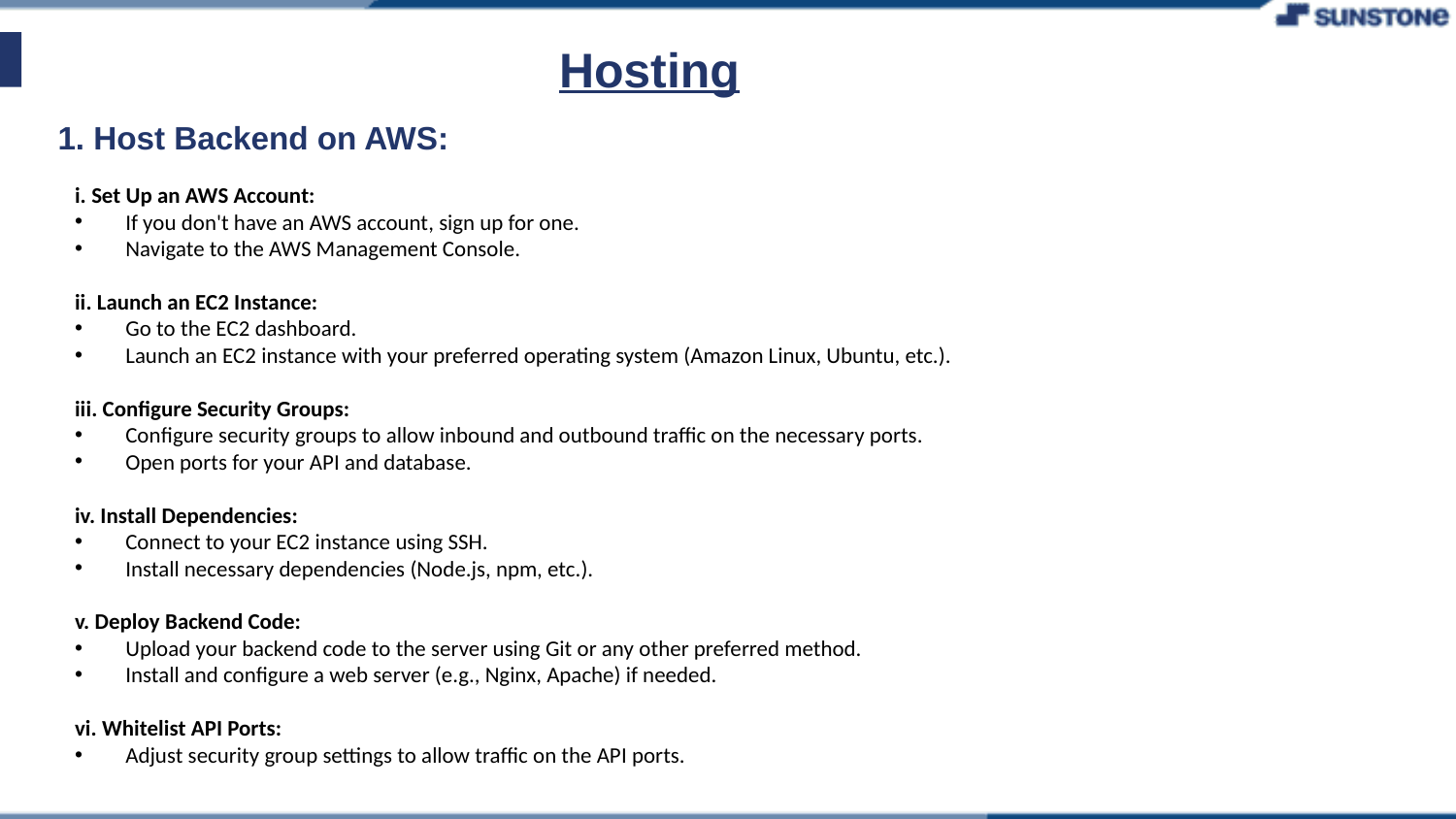

# Hosting
1. Host Backend on AWS:
i. Set Up an AWS Account:
If you don't have an AWS account, sign up for one.
Navigate to the AWS Management Console.

ii. Launch an EC2 Instance:
Go to the EC2 dashboard.
Launch an EC2 instance with your preferred operating system (Amazon Linux, Ubuntu, etc.).

iii. Configure Security Groups:
Configure security groups to allow inbound and outbound traffic on the necessary ports.
Open ports for your API and database.

iv. Install Dependencies:
Connect to your EC2 instance using SSH.
Install necessary dependencies (Node.js, npm, etc.).

v. Deploy Backend Code:
Upload your backend code to the server using Git or any other preferred method.
Install and configure a web server (e.g., Nginx, Apache) if needed.

vi. Whitelist API Ports:
Adjust security group settings to allow traffic on the API ports.